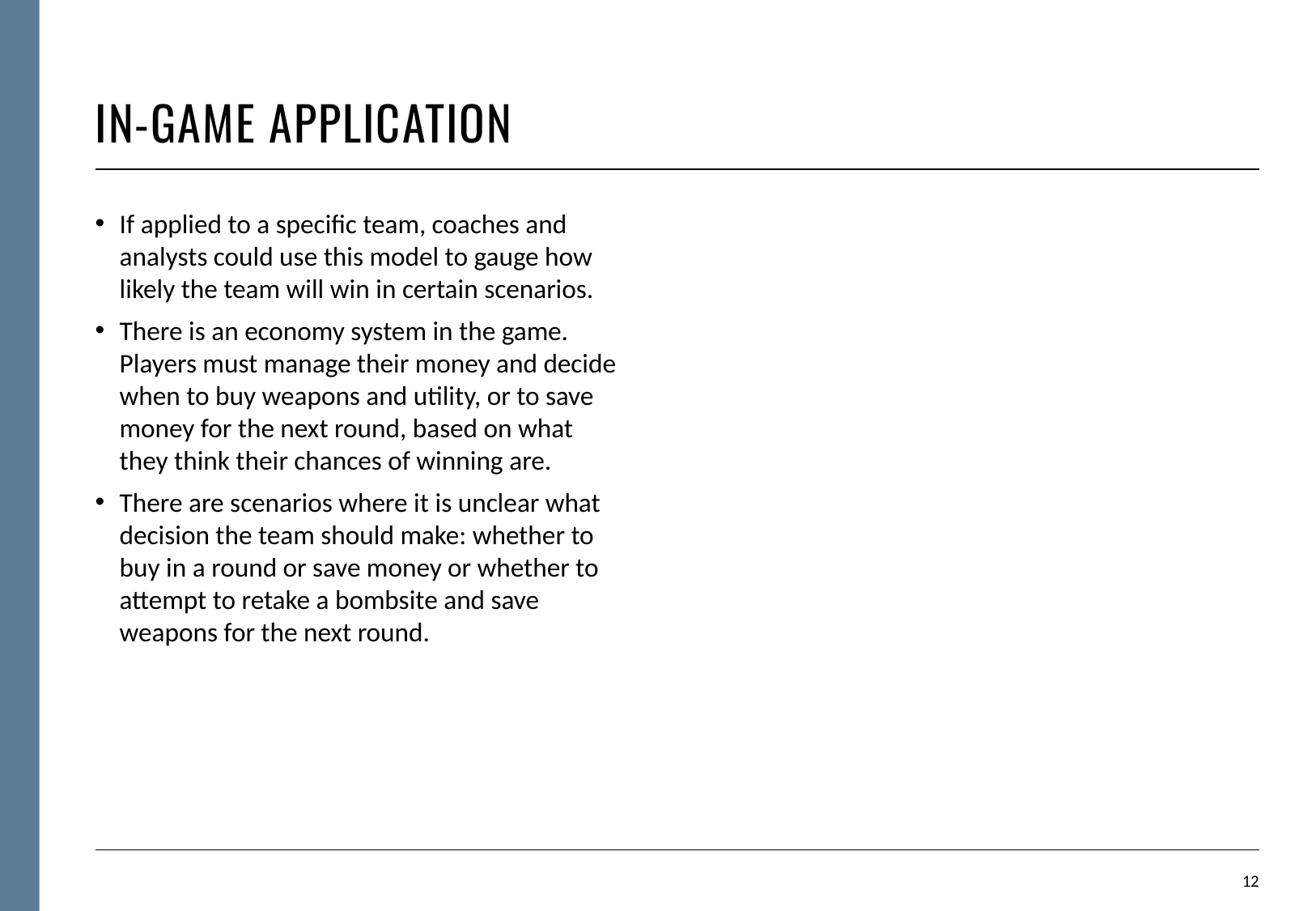

# In-game application
If applied to a specific team, coaches and analysts could use this model to gauge how likely the team will win in certain scenarios.
There is an economy system in the game. Players must manage their money and decide when to buy weapons and utility, or to save money for the next round, based on what they think their chances of winning are.
There are scenarios where it is unclear what decision the team should make: whether to buy in a round or save money or whether to attempt to retake a bombsite and save weapons for the next round.
12